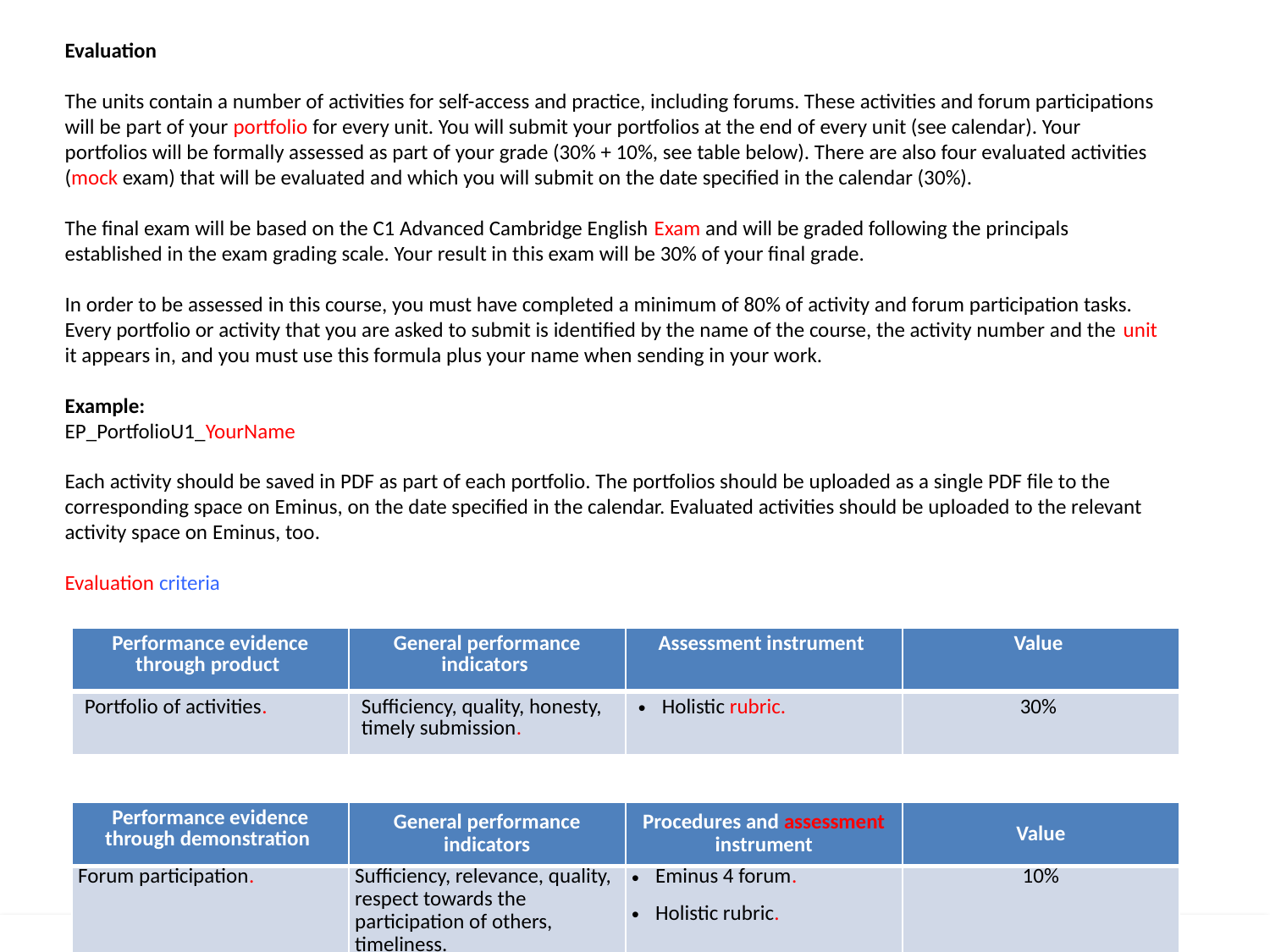

Evaluation

The units contain a number of activities for self-access and practice, including forums. These activities and forum participations will be part of your portfolio for every unit. You will submit your portfolios at the end of every unit (see calendar). Your portfolios will be formally assessed as part of your grade (30% + 10%, see table below). There are also four evaluated activities (mock exam) that will be evaluated and which you will submit on the date specified in the calendar (30%).

The final exam will be based on the C1 Advanced Cambridge English Exam and will be graded following the principals established in the exam grading scale. Your result in this exam will be 30% of your final grade.

In order to be assessed in this course, you must have completed a minimum of 80% of activity and forum participation tasks.
Every portfolio or activity that you are asked to submit is identified by the name of the course, the activity number and the unit it appears in, and you must use this formula plus your name when sending in your work.

Example:
EP_PortfolioU1_YourName

Each activity should be saved in PDF as part of each portfolio. The portfolios should be uploaded as a single PDF file to the corresponding space on Eminus, on the date specified in the calendar. Evaluated activities should be uploaded to the relevant activity space on Eminus, too.

Evaluation criteria
| Performance evidence through product | General performance indicators | Assessment instrument | Value |
| --- | --- | --- | --- |
| Portfolio of activities. | Sufficiency, quality, honesty, timely submission. | Holistic rubric. | 30% |
| Performance evidence through demonstration | General performance indicators | Procedures and assessment instrument | Value |
| --- | --- | --- | --- |
| Forum participation. | Sufficiency, relevance, quality, respect towards the participation of others, timeliness. | Eminus 4 forum. Holistic rubric. | 10% |
| Mock written exam. | Sufficiency, relevance, quality, honesty and timeliness. | Holistic rubric. | 20% |
| Mock oral exam. | Sufficiency, relevance, quality, honesty, timeliness. | Cambridge English C1 Advanced Speaking Global Achievement Scale. | 10% |
| Final written and oral exam. | Sufficiency, relevance, quality, honesty, timeliness. | Cambridge English C1 Advanced Scale. | 30% |